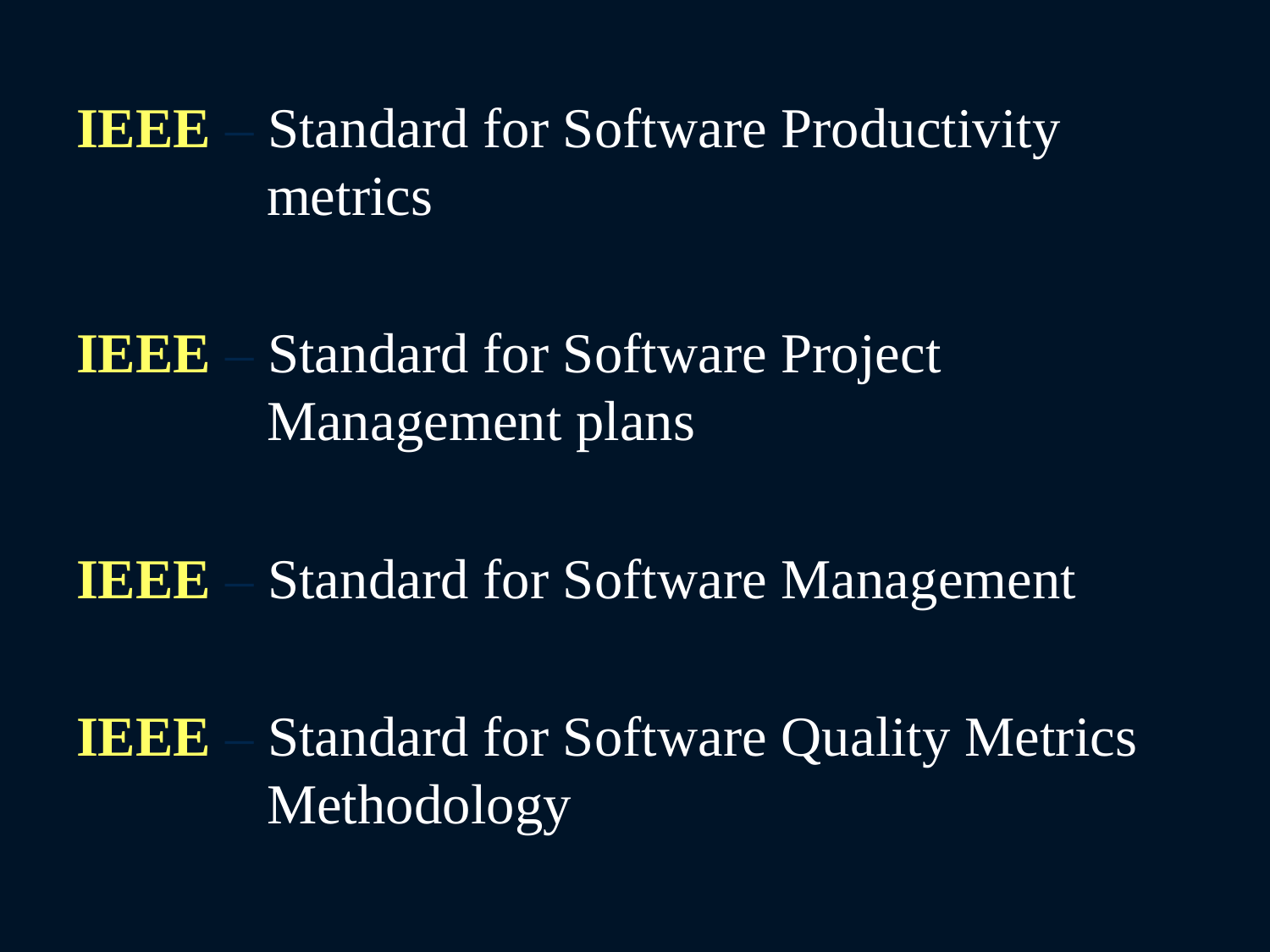

IEEE – Standard for Software Productivity metrics

IEEE – Standard for Software Project Management plans

IEEE – Standard for Software Management

IEEE – Standard for Software Quality Metrics Methodology